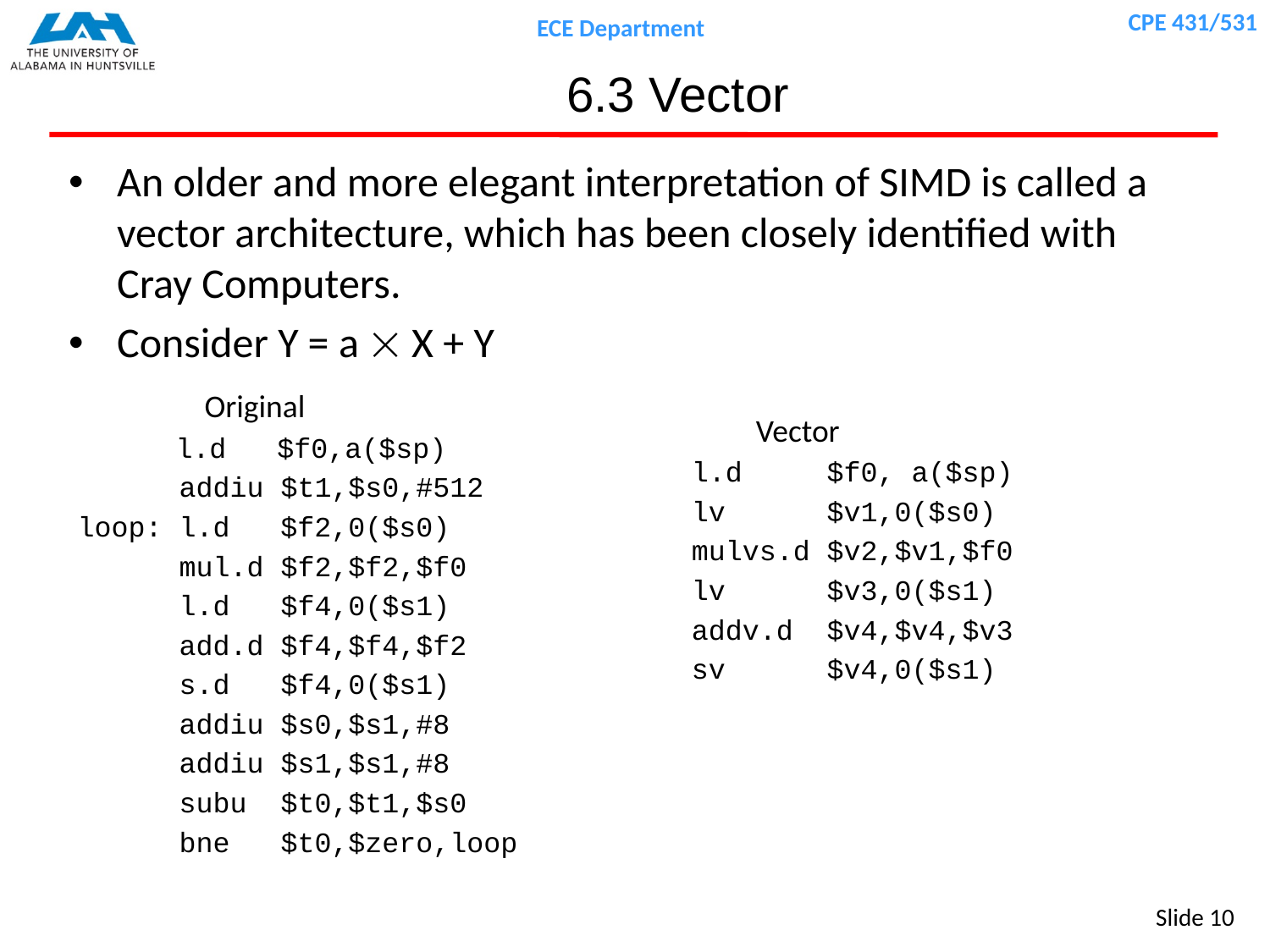

# 6.3 Vector
An older and more elegant interpretation of SIMD is called a vector architecture, which has been closely identified with Cray Computers.
Consider Y = a × X + Y

                	Original
                l.d   $f0,a($sp)
      addiu $t1,$s0,#512
loop: l.d   $f2,0($s0)
      mul.d $f2,$f2,$f0
      l.d   $f4,0($s1)
      add.d $f4,$f4,$f2
      s.d   $f4,0($s1)
      addiu $s0,$s1,#8
      addiu $s1,$s1,#8
      subu  $t0,$t1,$s0
      bne   $t0,$zero,loop
                Vector
  l.d     $f0, a($sp)
  lv      $v1,0($s0)
  mulvs.d $v2,$v1,$f0
  lv      $v3,0($s1)
  addv.d  $v4,$v4,$v3
  sv      $v4,0($s1)